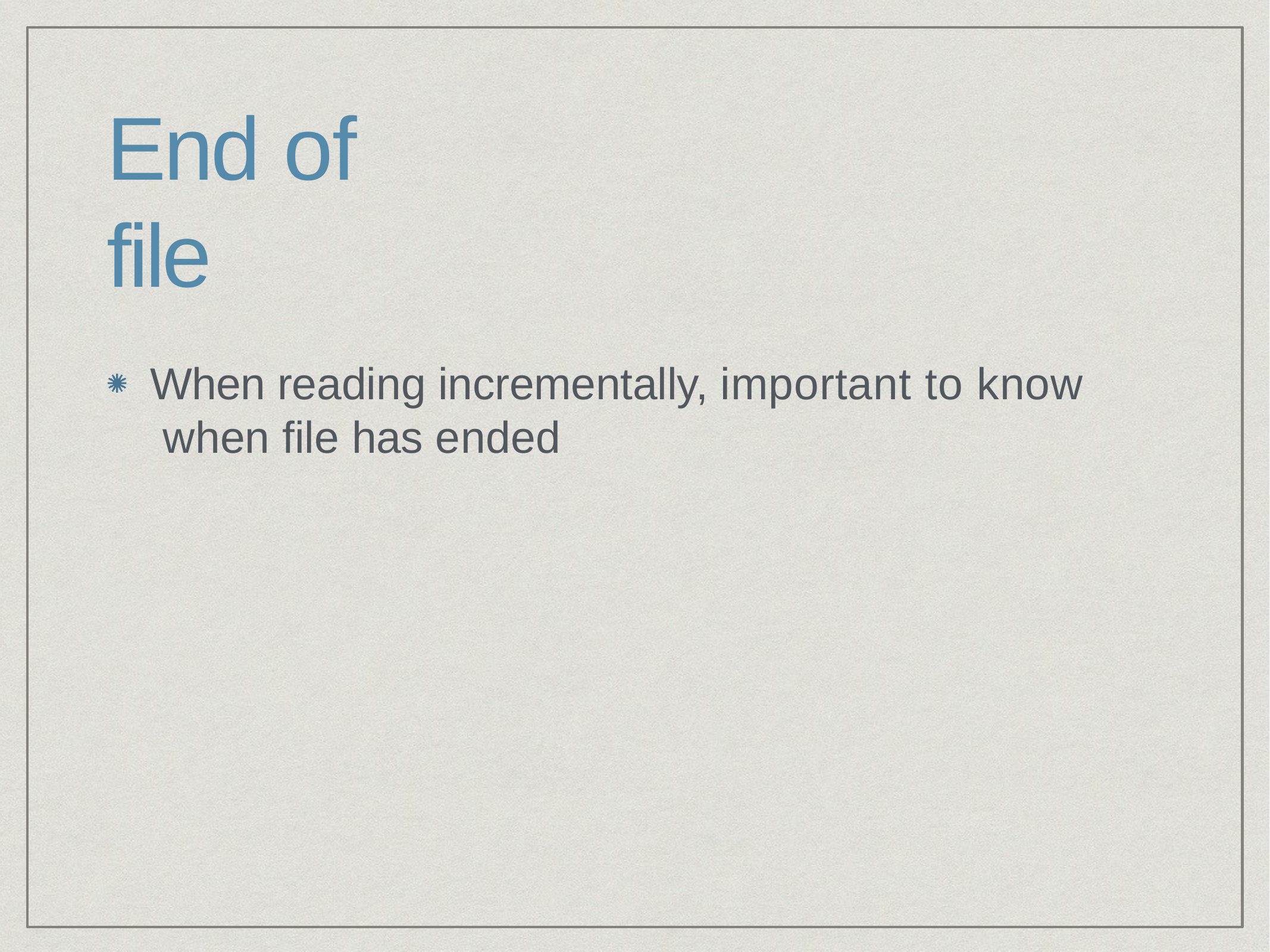

# End of file
When reading incrementally, important to know  when file has ended